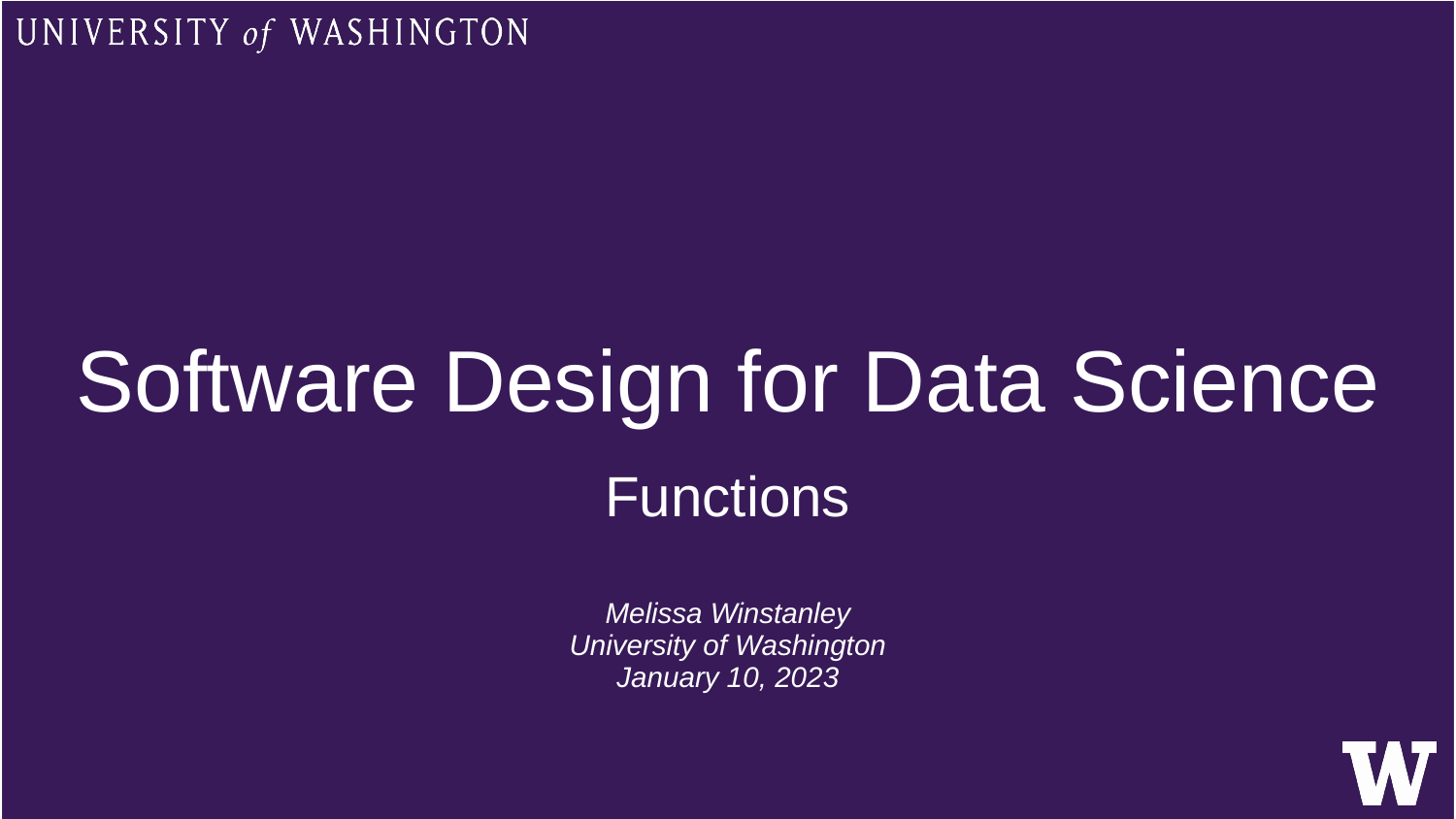

# Software Design for Data Science
Functions
Melissa Winstanley
University of Washington
January 10, 2023